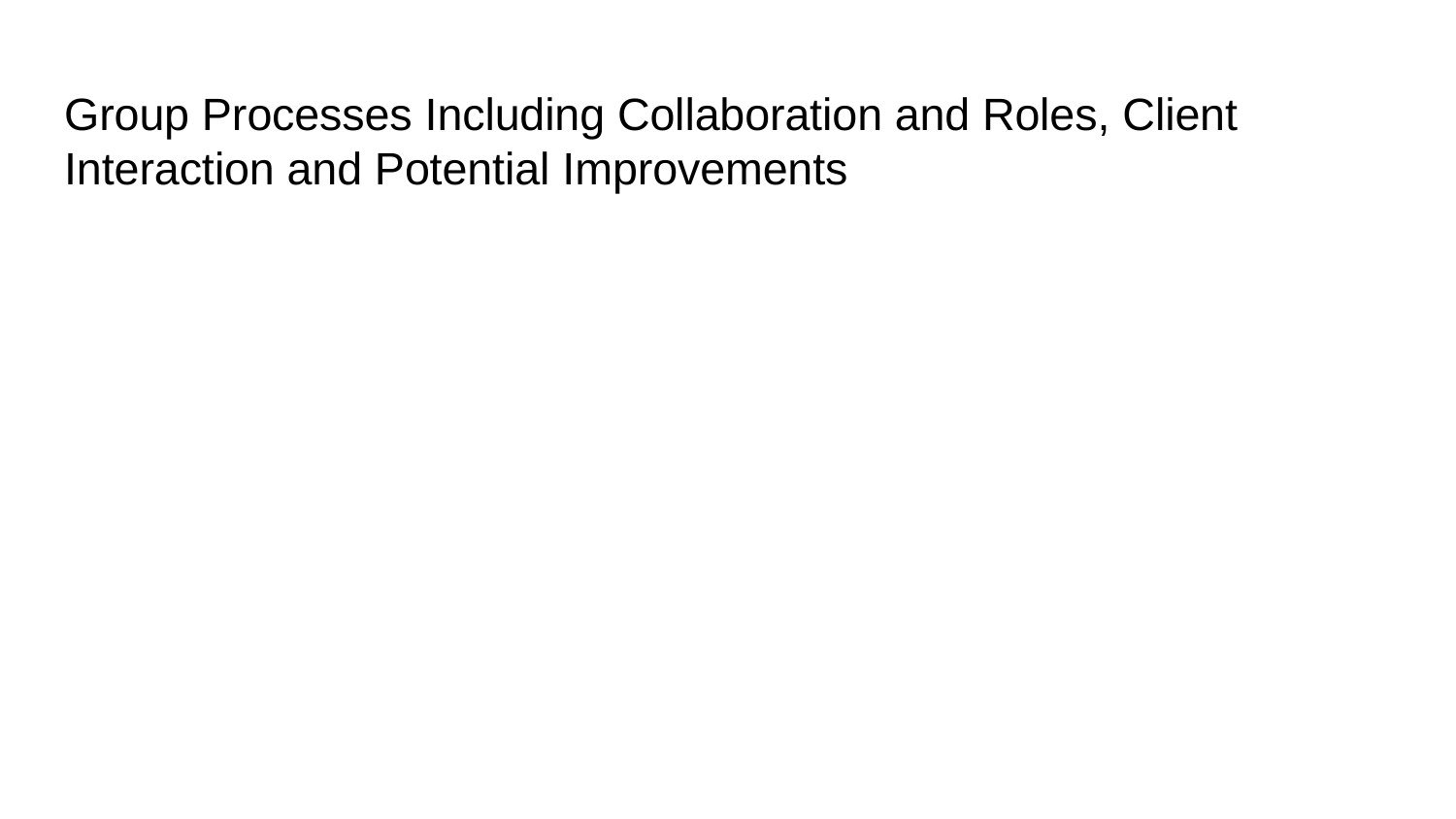

# Group Processes Including Collaboration and Roles, Client Interaction and Potential Improvements